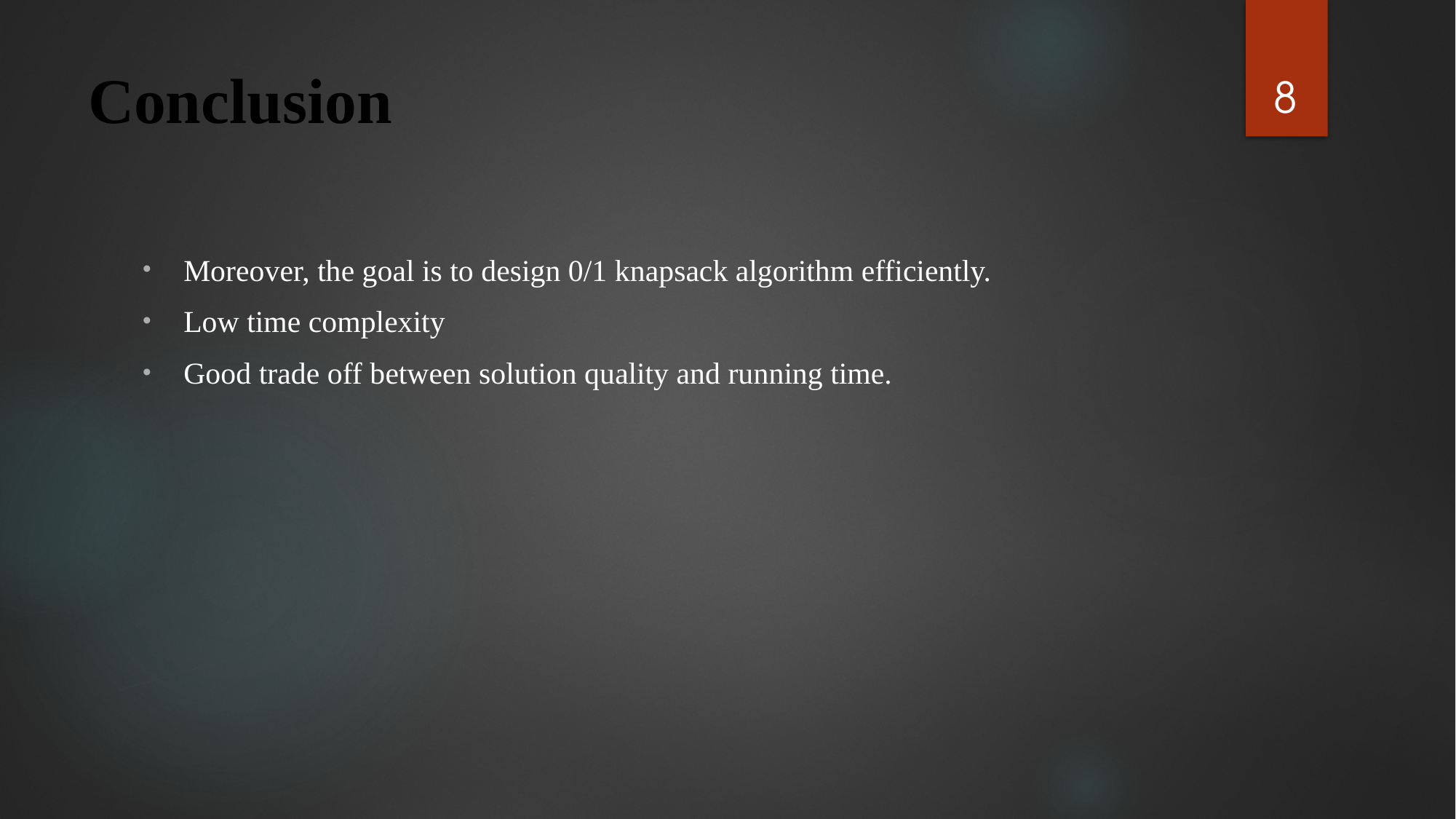

8
# Conclusion
Moreover, the goal is to design 0/1 knapsack algorithm efficiently.
Low time complexity
Good trade off between solution quality and running time.